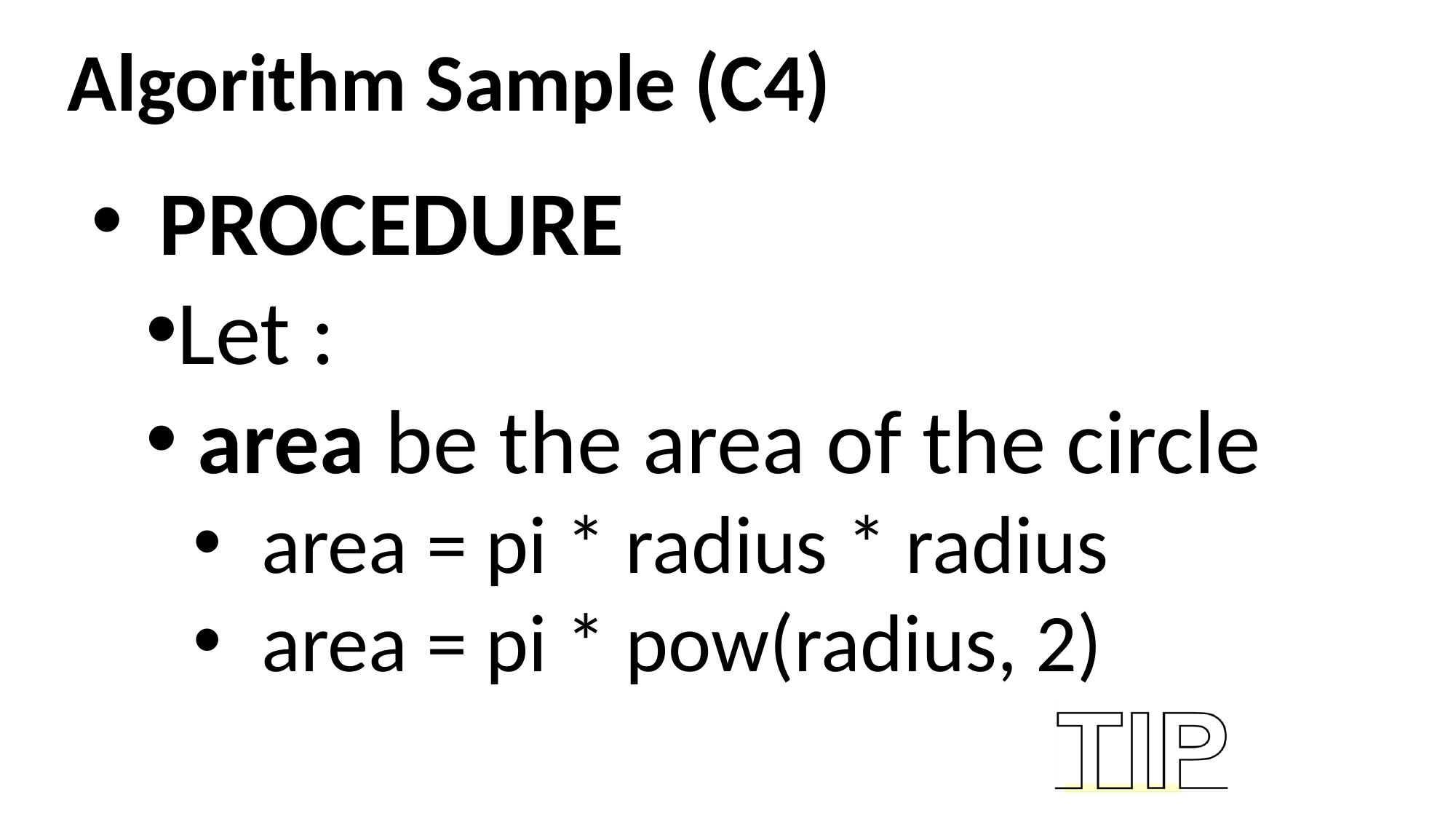

Algorithm Sample (C4)
PROCEDURE
Let :
 area be the area of the circle
area = pi * radius * radius
area = pi * pow(radius, 2)